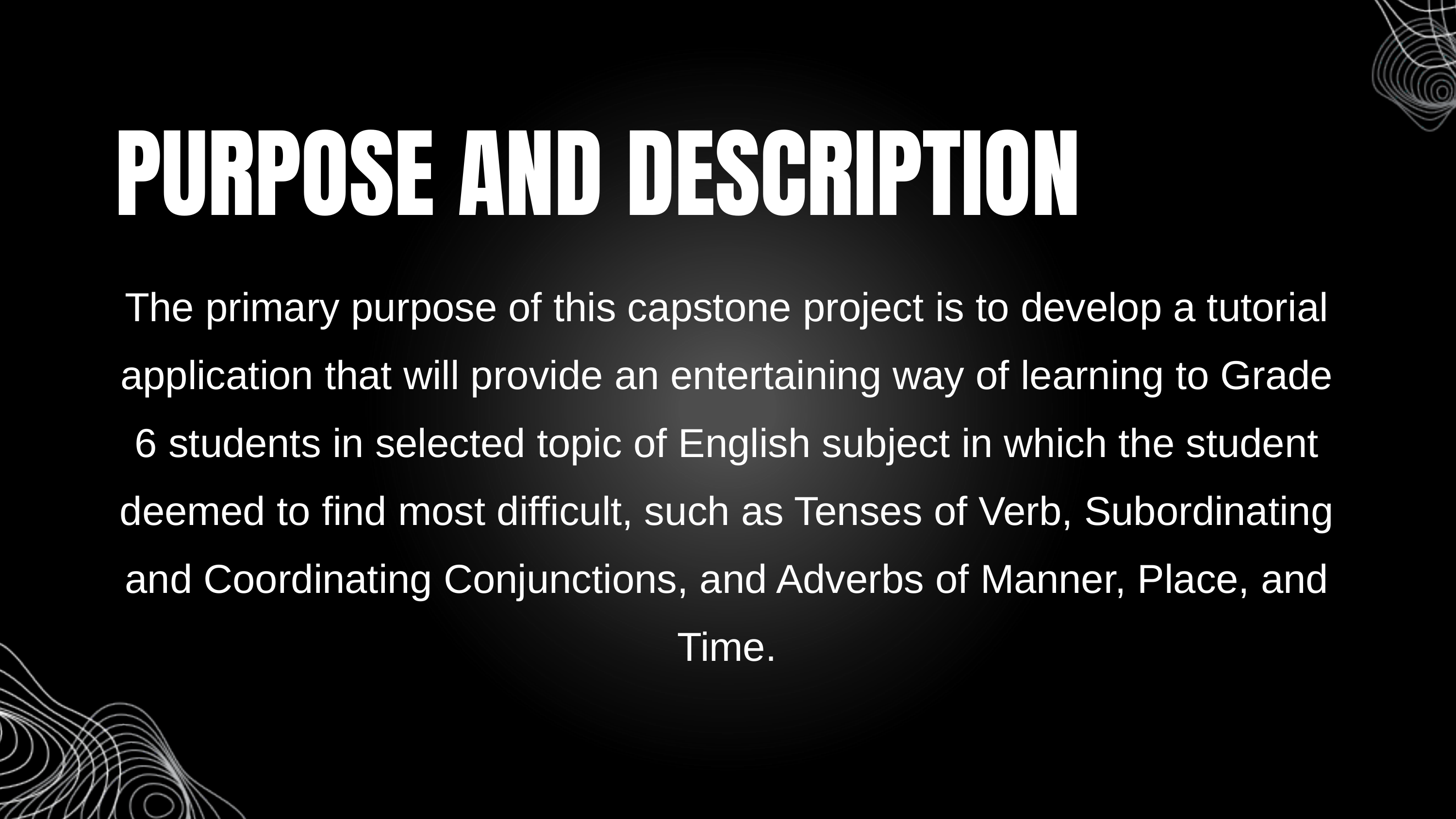

PURPOSE AND DESCRIPTION
The primary purpose of this capstone project is to develop a tutorial application that will provide an entertaining way of learning to Grade 6 students in selected topic of English subject in which the student deemed to find most difficult, such as Tenses of Verb, Subordinating and Coordinating Conjunctions, and Adverbs of Manner, Place, and Time.